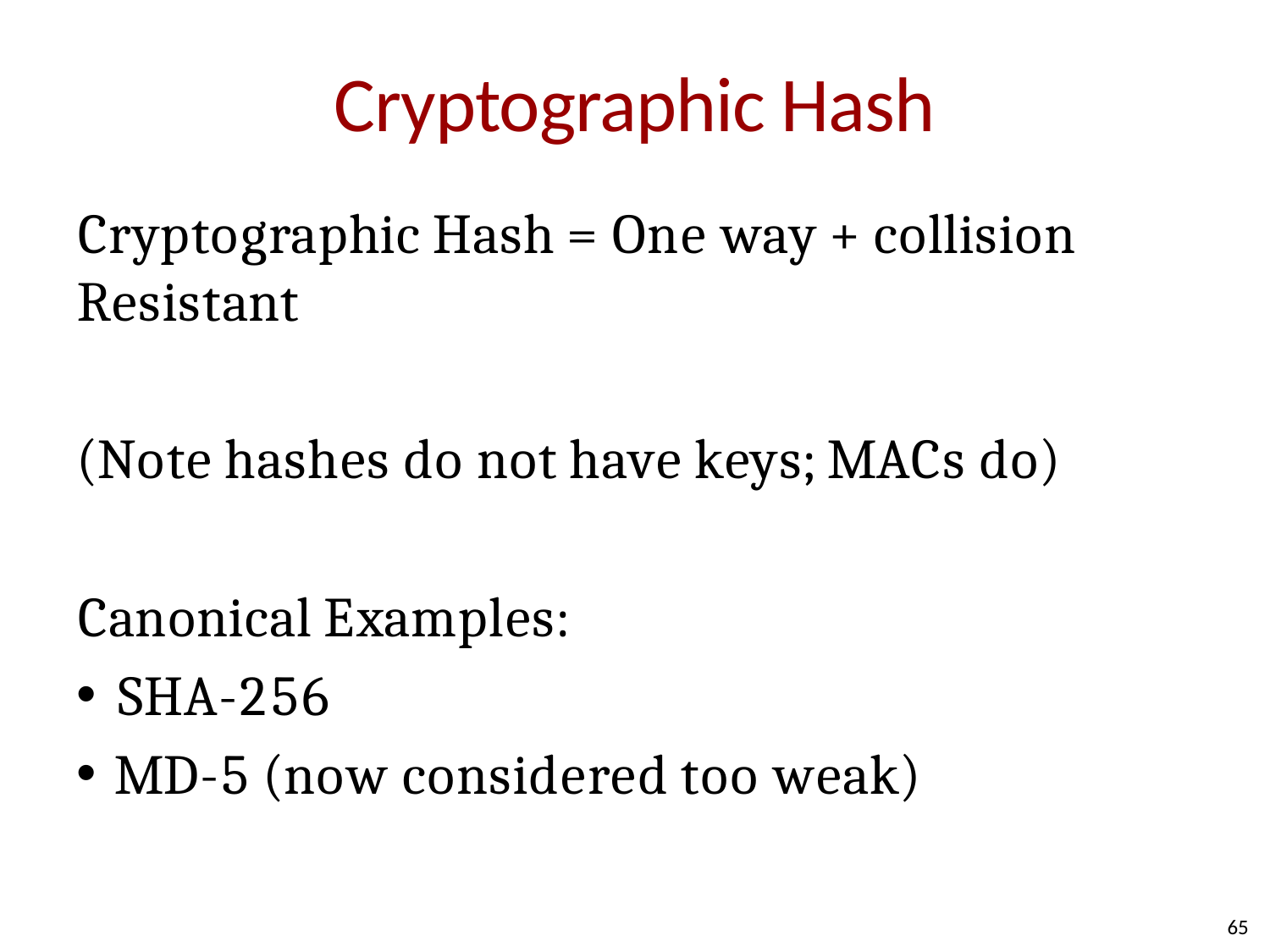

# Cryptographic Hash
Cryptographic Hash = One way + collision Resistant

(Note hashes do not have keys; MACs do)

Canonical Examples:
SHA-256
MD-5 (now considered too weak)
65